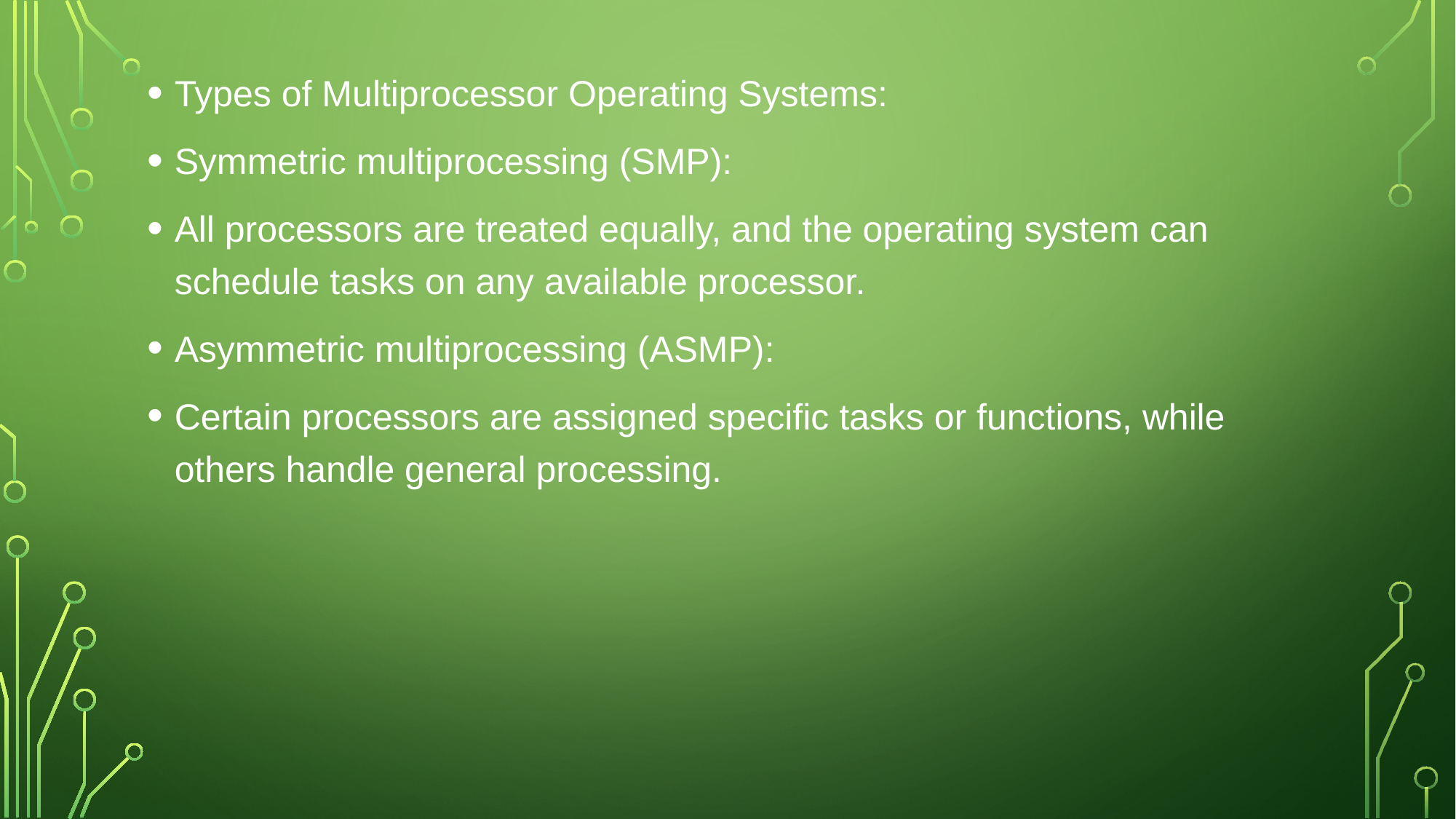

Types of Multiprocessor Operating Systems:
Symmetric multiprocessing (SMP):
All processors are treated equally, and the operating system can schedule tasks on any available processor.
Asymmetric multiprocessing (ASMP):
Certain processors are assigned specific tasks or functions, while others handle general processing.